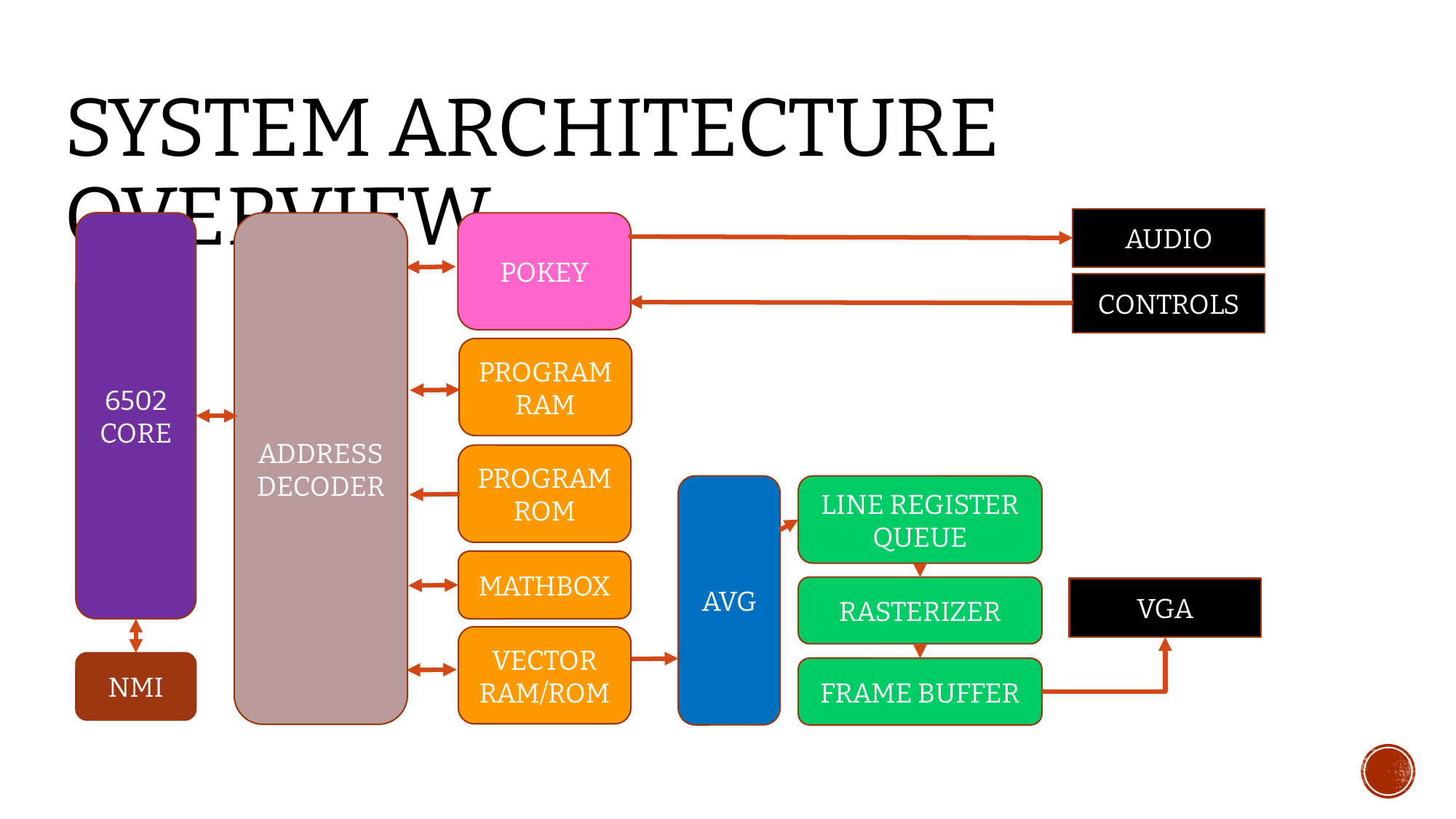

# SYSTEM ARCHITECTURE OVERVIEW
AUDIO
POKEY
6502 CORE
ADDRESS DECODER
CONTROLS
PROGRAM RAM
PROGRAM ROM
AVG
LINE REGISTER QUEUE
MATHBOX
RASTERIZER
VGA
VECTOR
RAM/ROM
NMI
FRAME BUFFER